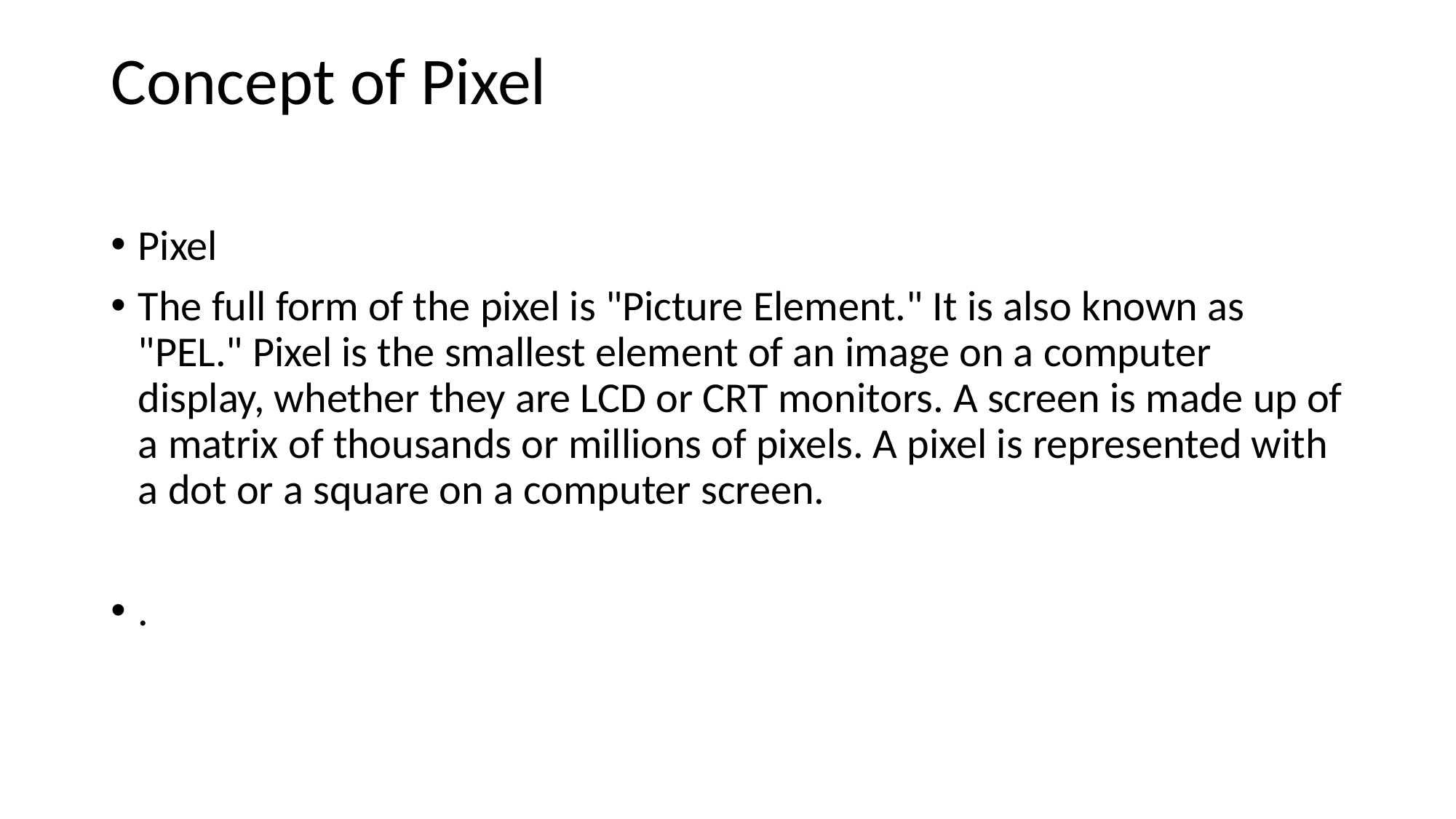

# Concept of Pixel
Pixel
The full form of the pixel is "Picture Element." It is also known as "PEL." Pixel is the smallest element of an image on a computer display, whether they are LCD or CRT monitors. A screen is made up of a matrix of thousands or millions of pixels. A pixel is represented with a dot or a square on a computer screen.

.